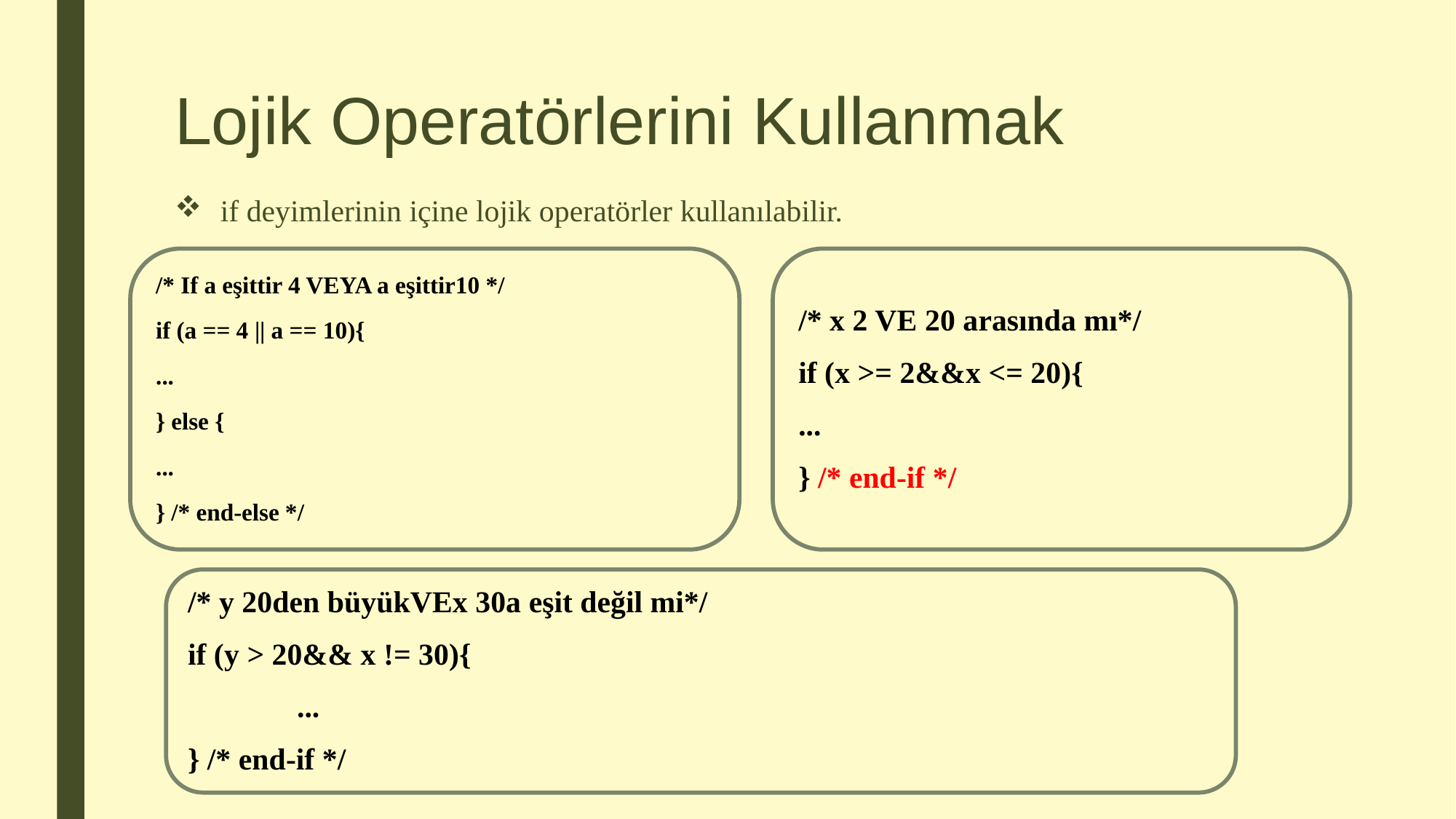

# Lojik Operatörlerini Kullanmak
if deyimlerinin içine lojik operatörler kullanılabilir.
/* If a eşittir 4 VEYA a eşittir10 */
if (a == 4 || a == 10){
...
} else {
...
} /* end-else */
/* x 2 VE 20 arasında mı*/
if (x >= 2&&x <= 20){
...
} /* end-if */
/* y 20den büyükVEx 30a eşit değil mi*/
if (y > 20&& x != 30){
	...
} /* end-if */